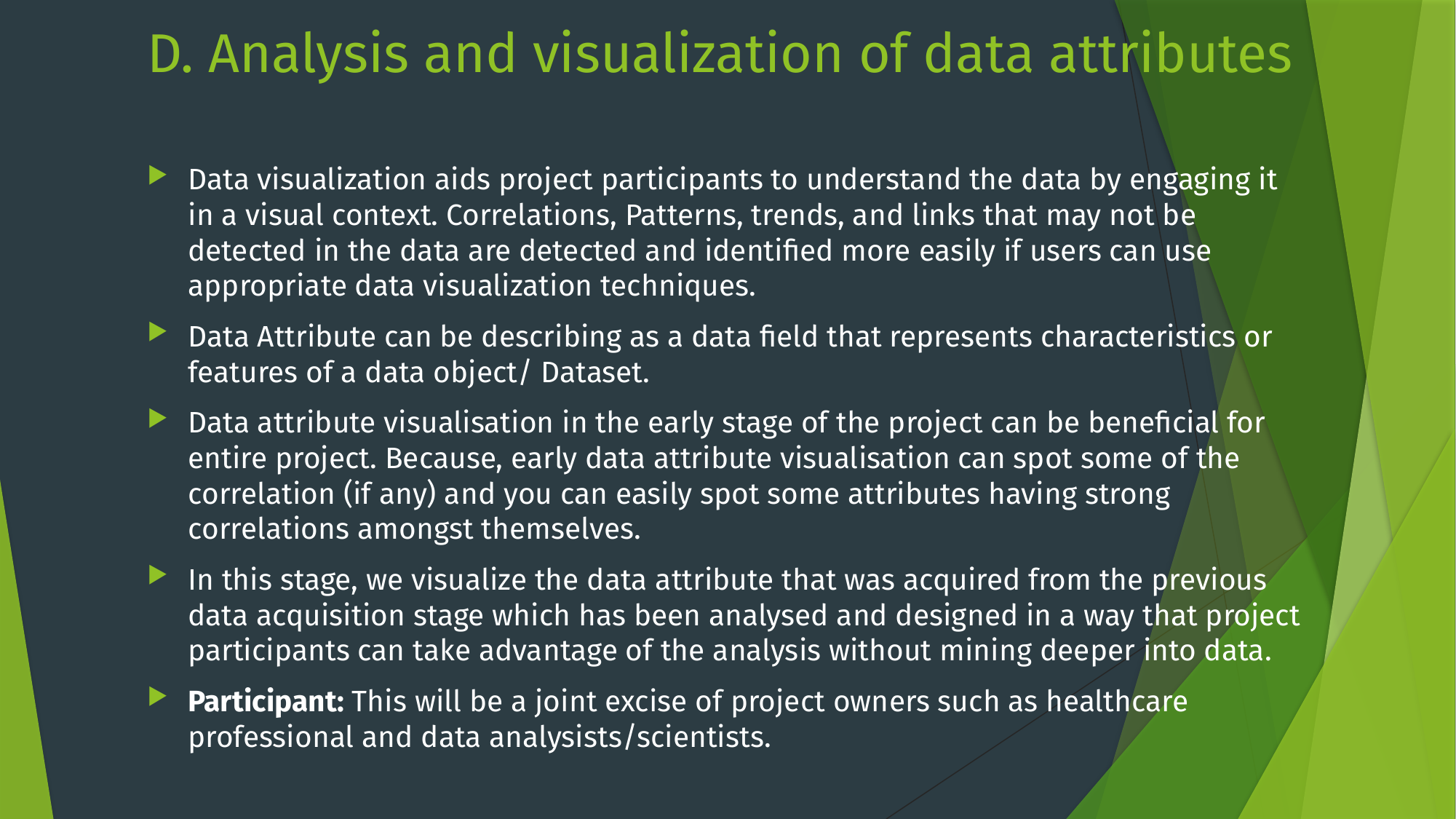

# D. Analysis and visualization of data attributes
Data visualization aids project participants to understand the data by engaging it in a visual context. Correlations, Patterns, trends, and links that may not be detected in the data are detected and identified more easily if users can use appropriate data visualization techniques.
Data Attribute can be describing as a data field that represents characteristics or features of a data object/ Dataset.
Data attribute visualisation in the early stage of the project can be beneficial for entire project. Because, early data attribute visualisation can spot some of the correlation (if any) and you can easily spot some attributes having strong correlations amongst themselves.
In this stage, we visualize the data attribute that was acquired from the previous data acquisition stage which has been analysed and designed in a way that project participants can take advantage of the analysis without mining deeper into data.
Participant: This will be a joint excise of project owners such as healthcare professional and data analysists/scientists.